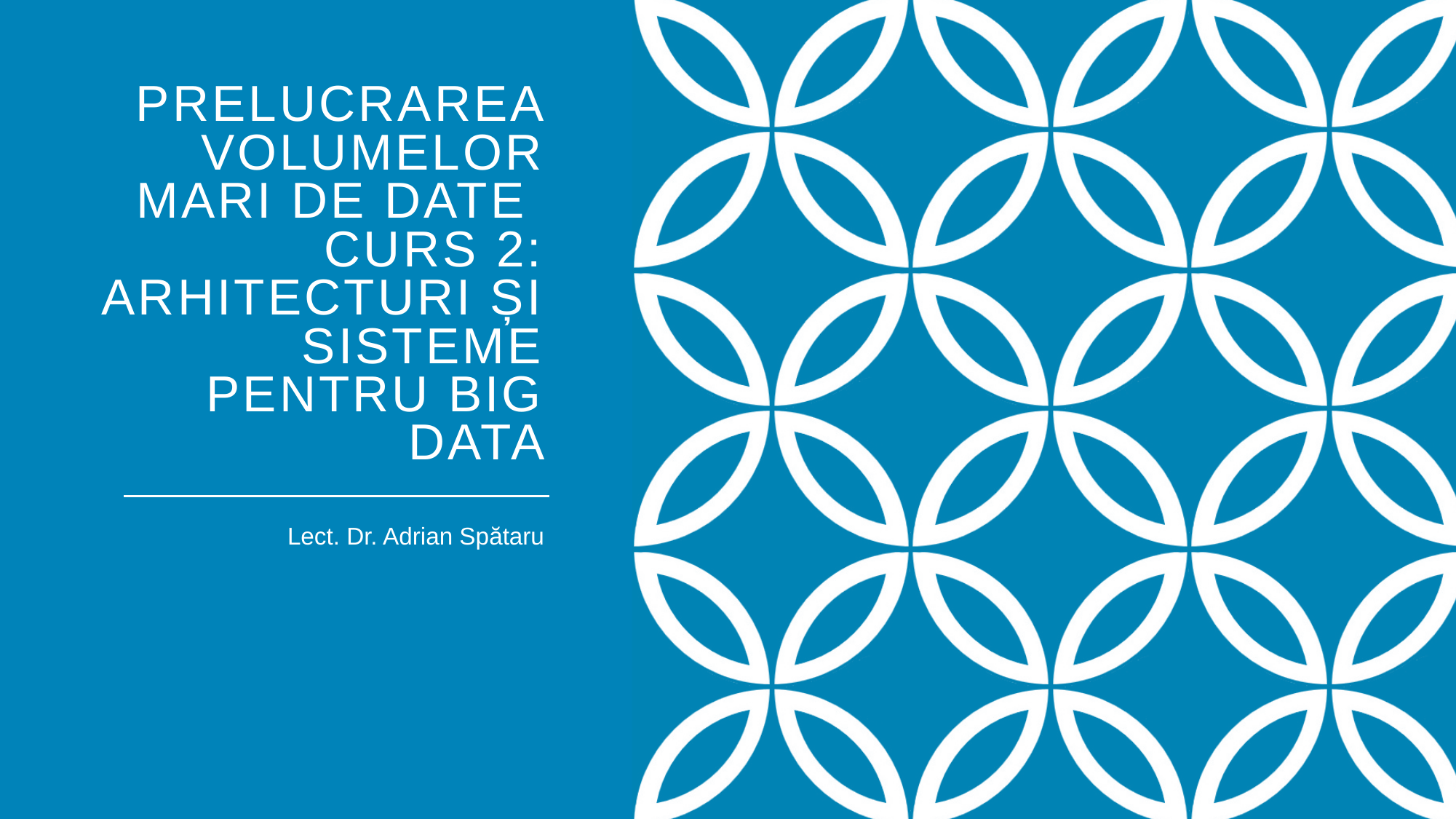

# Prelucrarea volumelor mari de date CURS 2: Arhitecturi și sisteme pentru BIG DATA
Lect. Dr. Adrian Spătaru